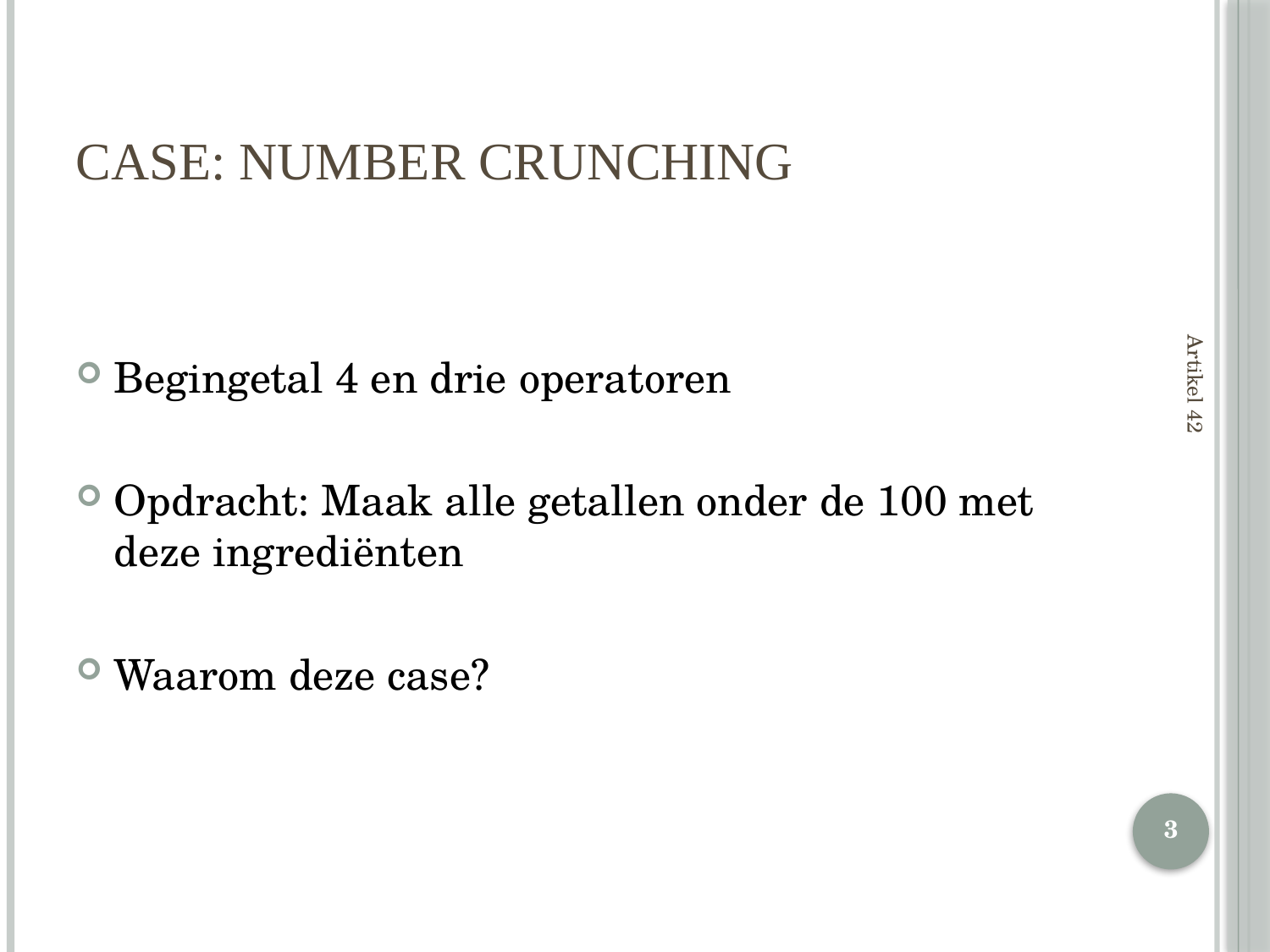

# Case: Number Crunching

Begingetal 4 en drie operatoren

Opdracht: Maak alle getallen onder de 100 met deze ingrediënten

Waarom deze case?
Artikel 42
3